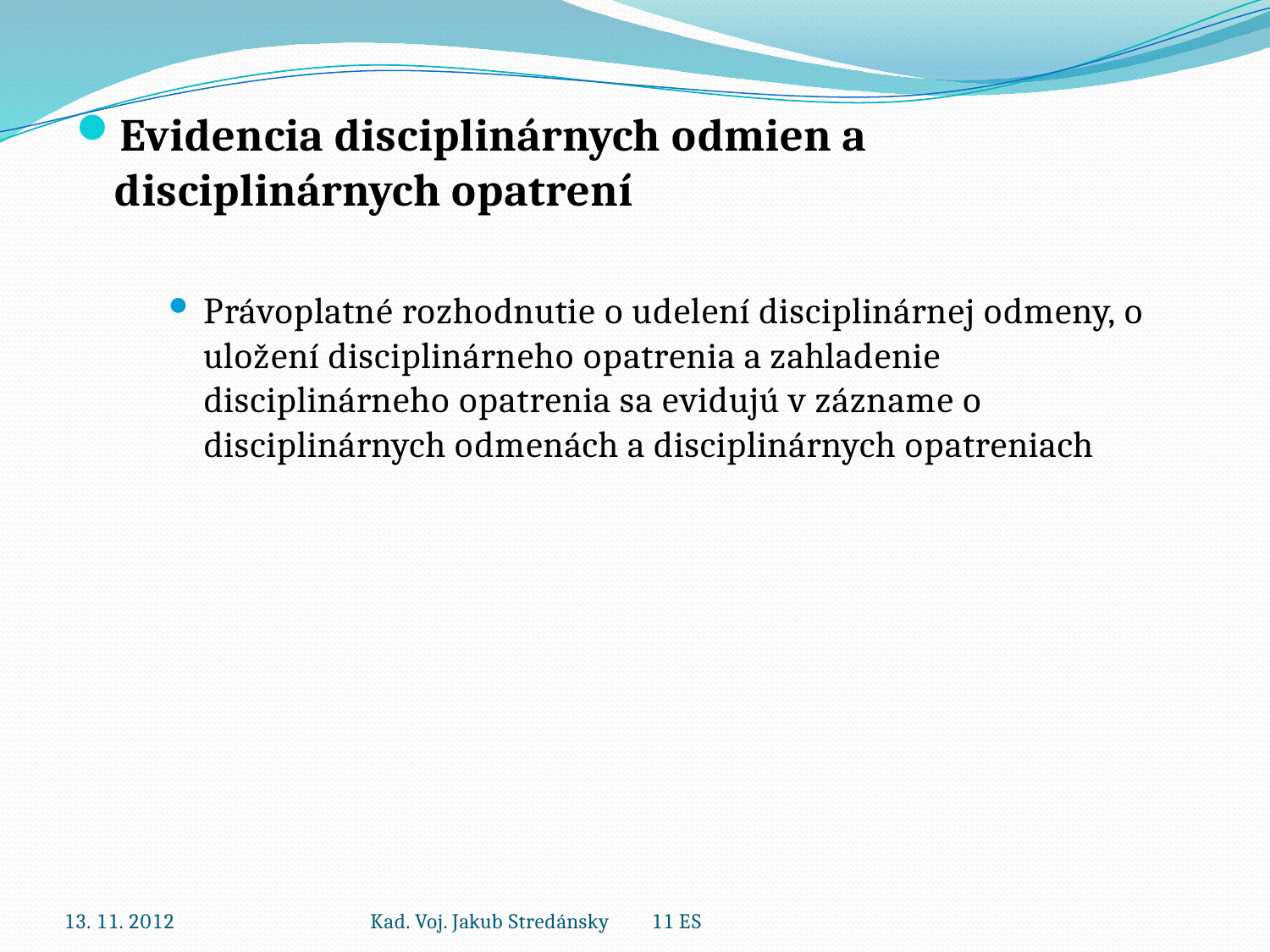

Evidencia disciplinárnych odmien a disciplinárnych opatrení

Právoplatné rozhodnutie o udelení disciplinárnej odmeny, o uložení disciplinárneho opatrenia a zahladenie disciplinárneho opatrenia sa evidujú v zázname o disciplinárnych odmenách a disciplinárnych opatreniach
13. 11. 2012
Kad. Voj. Jakub Stredánsky         11 ES